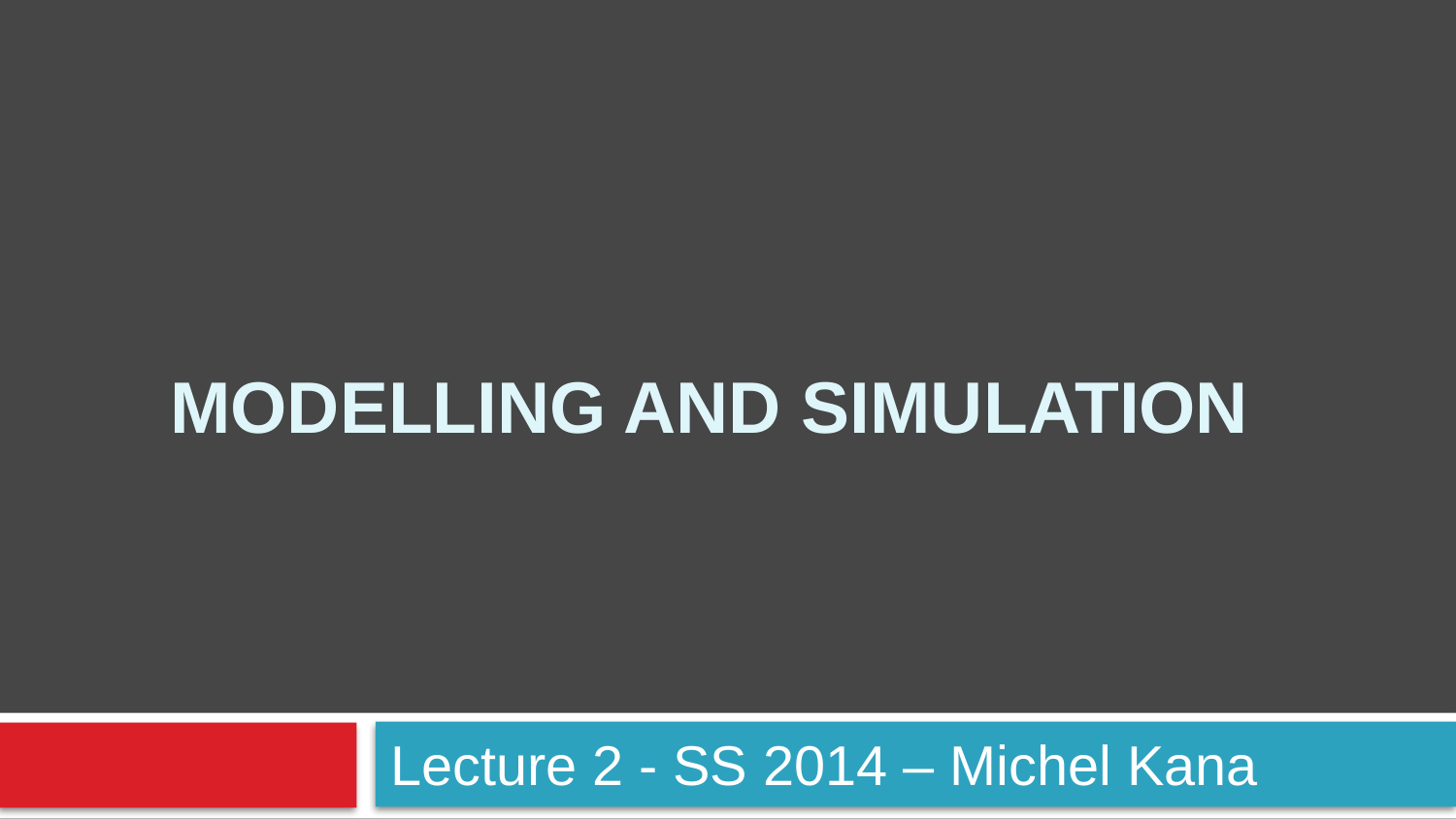

# Modelling and Simulation
Lecture 2 - SS 2014 – Michel Kana